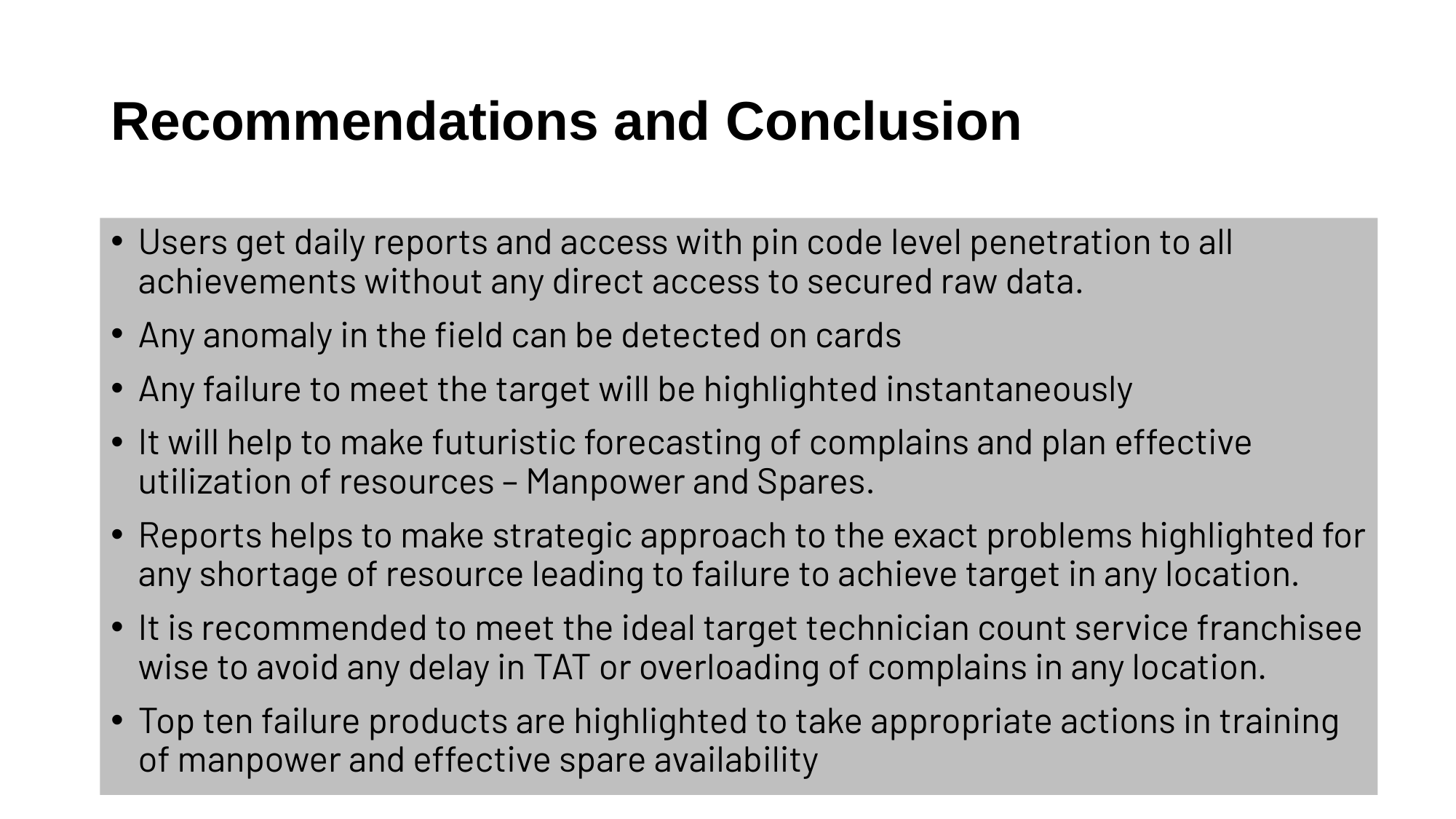

# Recommendations and Conclusion
Users get daily reports and access with pin code level penetration to all achievements without any direct access to secured raw data.
Any anomaly in the field can be detected on cards
Any failure to meet the target will be highlighted instantaneously
It will help to make futuristic forecasting of complains and plan effective utilization of resources – Manpower and Spares.
Reports helps to make strategic approach to the exact problems highlighted for any shortage of resource leading to failure to achieve target in any location.
It is recommended to meet the ideal target technician count service franchisee wise to avoid any delay in TAT or overloading of complains in any location.
Top ten failure products are highlighted to take appropriate actions in training of manpower and effective spare availability